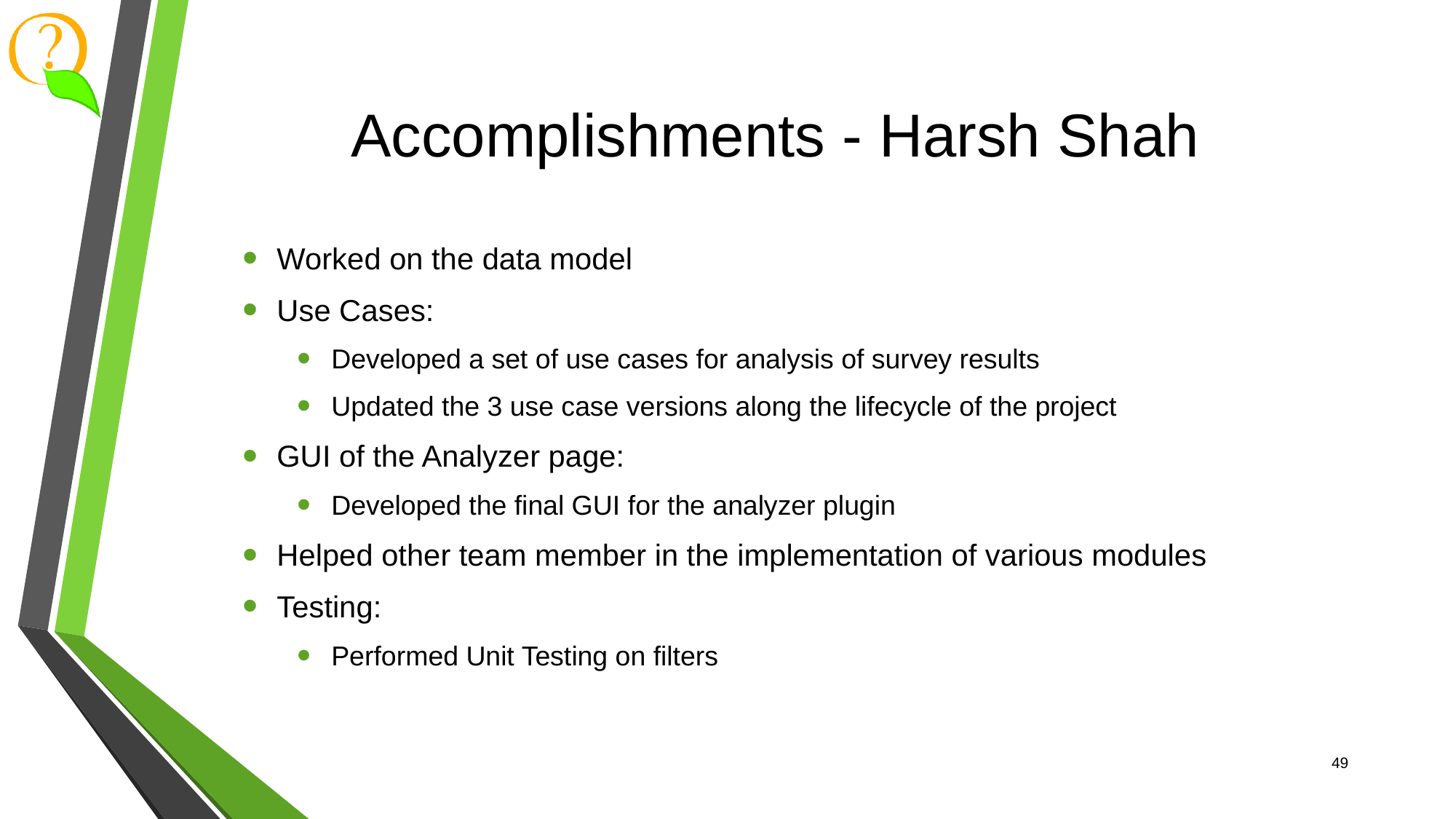

# Accomplishments - Harsh Shah
Worked on the data model
Use Cases:
Developed a set of use cases for analysis of survey results
Updated the 3 use case versions along the lifecycle of the project
GUI of the Analyzer page:
Developed the final GUI for the analyzer plugin
Helped other team member in the implementation of various modules
Testing:
Performed Unit Testing on filters
49